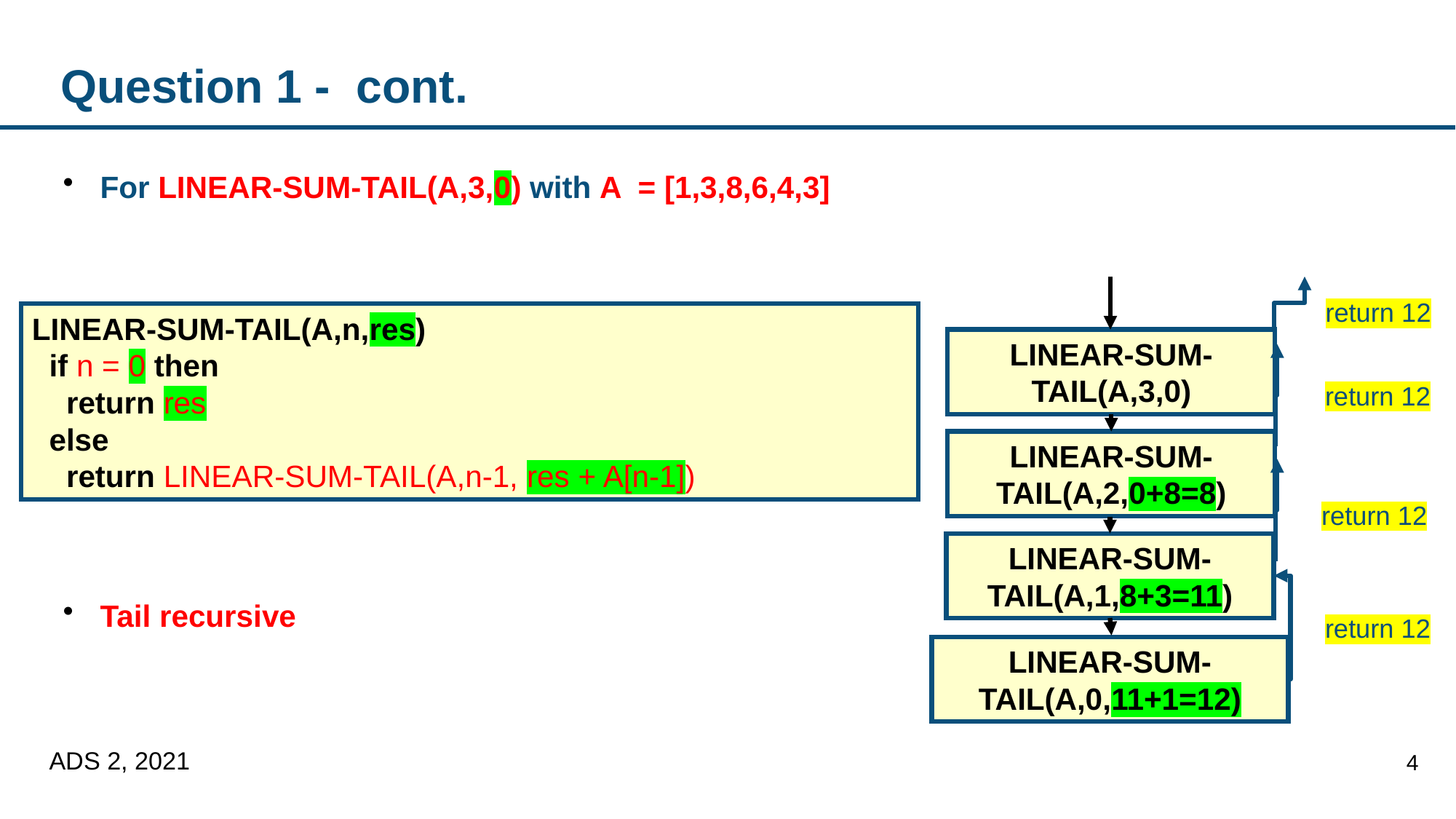

# Question 1 -  cont.
For LINEAR-SUM-TAIL(A,3,0) with A  = [1,3,8,6,4,3]

Tail recursive

return 12
LINEAR-SUM-TAIL(A,n,res)
  if n = 0 then
    return res
  else
    return LINEAR-SUM-TAIL(A,n-1, res + A[n-1])
LINEAR-SUM-TAIL(A,3,0)
return 12
LINEAR-SUM-TAIL(A,2,0+8=8)
return 12
LINEAR-SUM-TAIL(A,1,8+3=11)
return 12
LINEAR-SUM-TAIL(A,0,11+1=12)
ADS 2, 2021
4